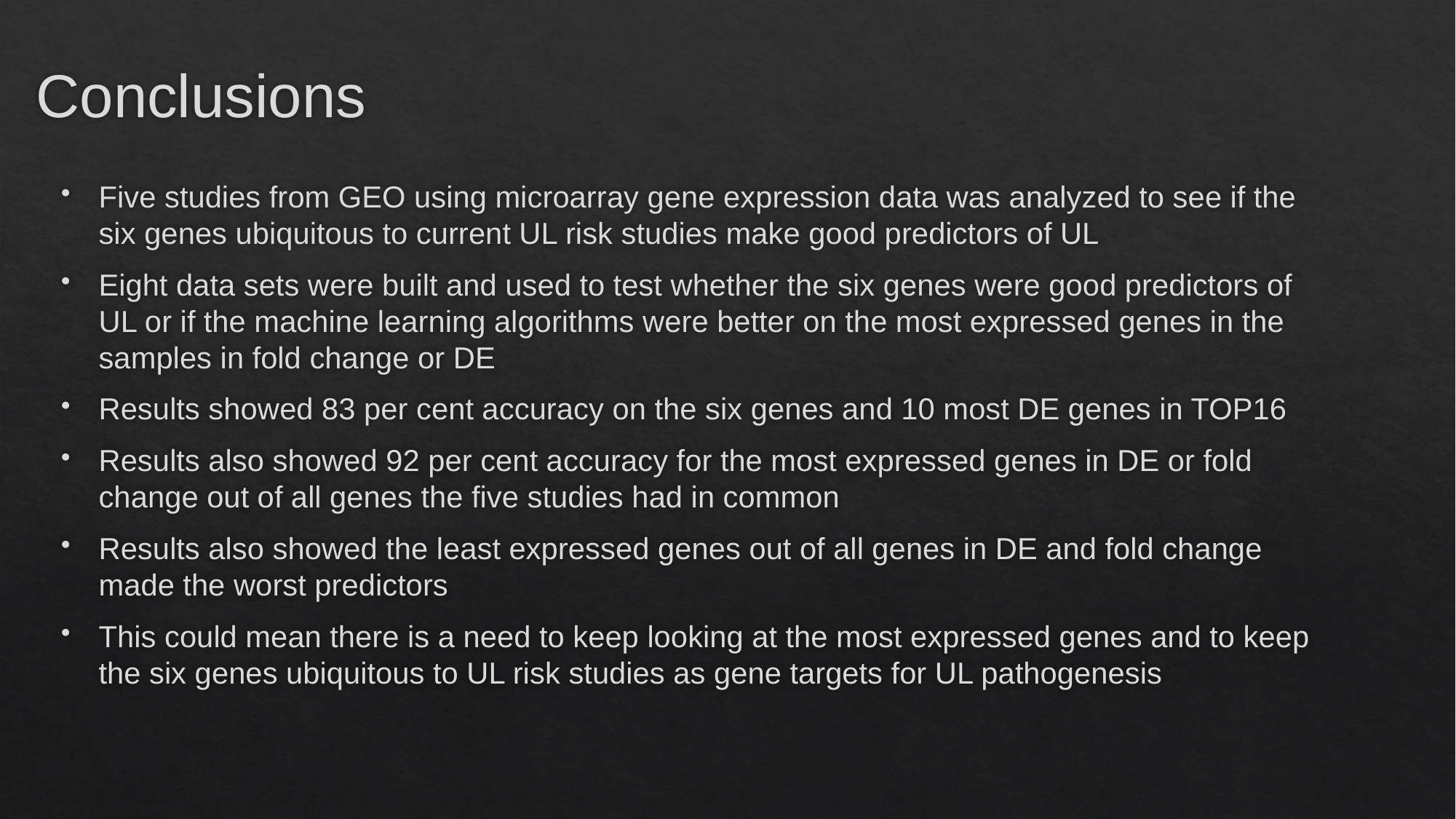

# Conclusions
Five studies from GEO using microarray gene expression data was analyzed to see if the six genes ubiquitous to current UL risk studies make good predictors of UL
Eight data sets were built and used to test whether the six genes were good predictors of UL or if the machine learning algorithms were better on the most expressed genes in the samples in fold change or DE
Results showed 83 per cent accuracy on the six genes and 10 most DE genes in TOP16
Results also showed 92 per cent accuracy for the most expressed genes in DE or fold change out of all genes the five studies had in common
Results also showed the least expressed genes out of all genes in DE and fold change made the worst predictors
This could mean there is a need to keep looking at the most expressed genes and to keep the six genes ubiquitous to UL risk studies as gene targets for UL pathogenesis